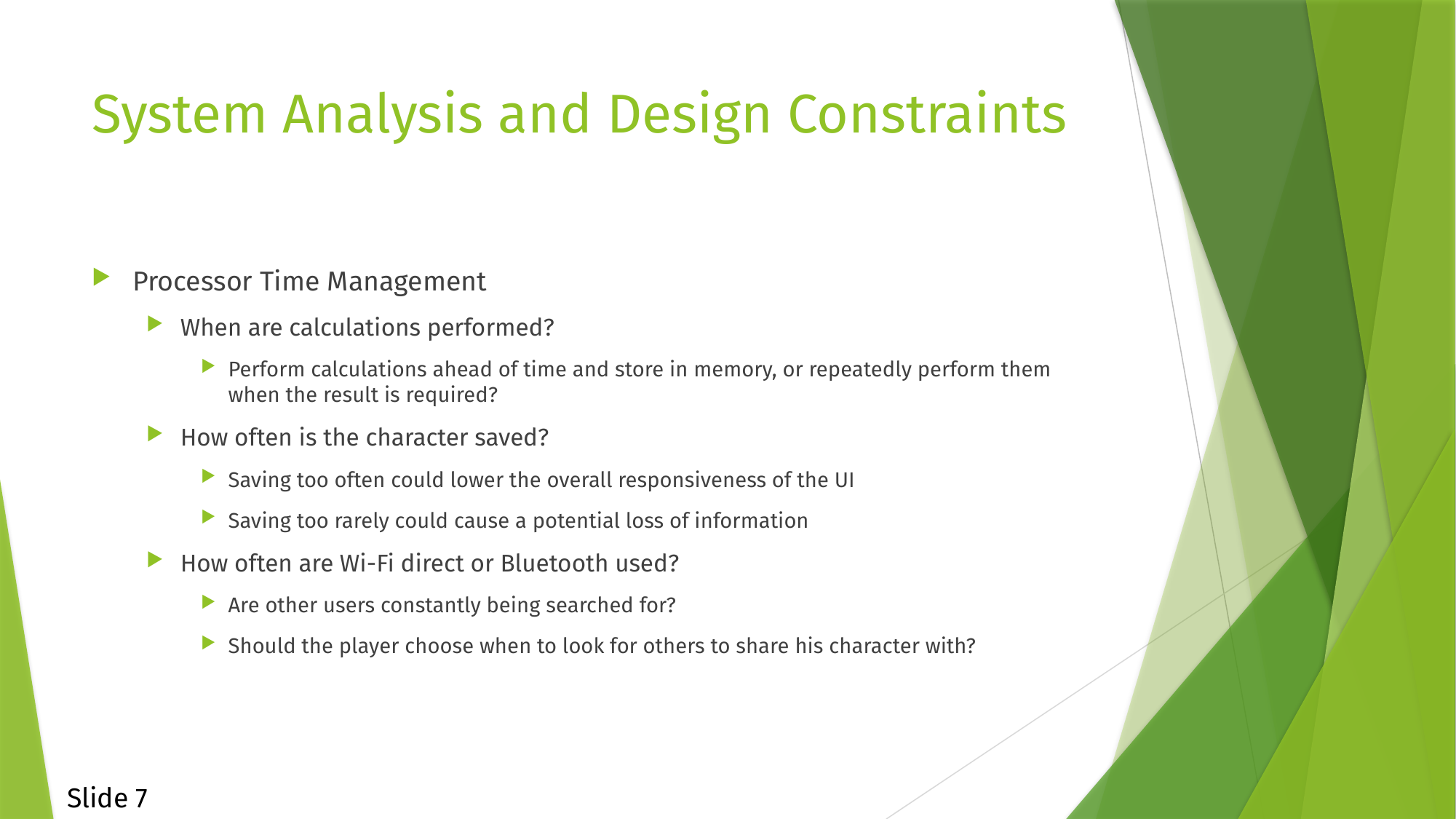

# System Analysis and Design Constraints
Processor Time Management
When are calculations performed?
Perform calculations ahead of time and store in memory, or repeatedly perform them when the result is required?
How often is the character saved?
Saving too often could lower the overall responsiveness of the UI
Saving too rarely could cause a potential loss of information
How often are Wi-Fi direct or Bluetooth used?
Are other users constantly being searched for?
Should the player choose when to look for others to share his character with?
Slide 7